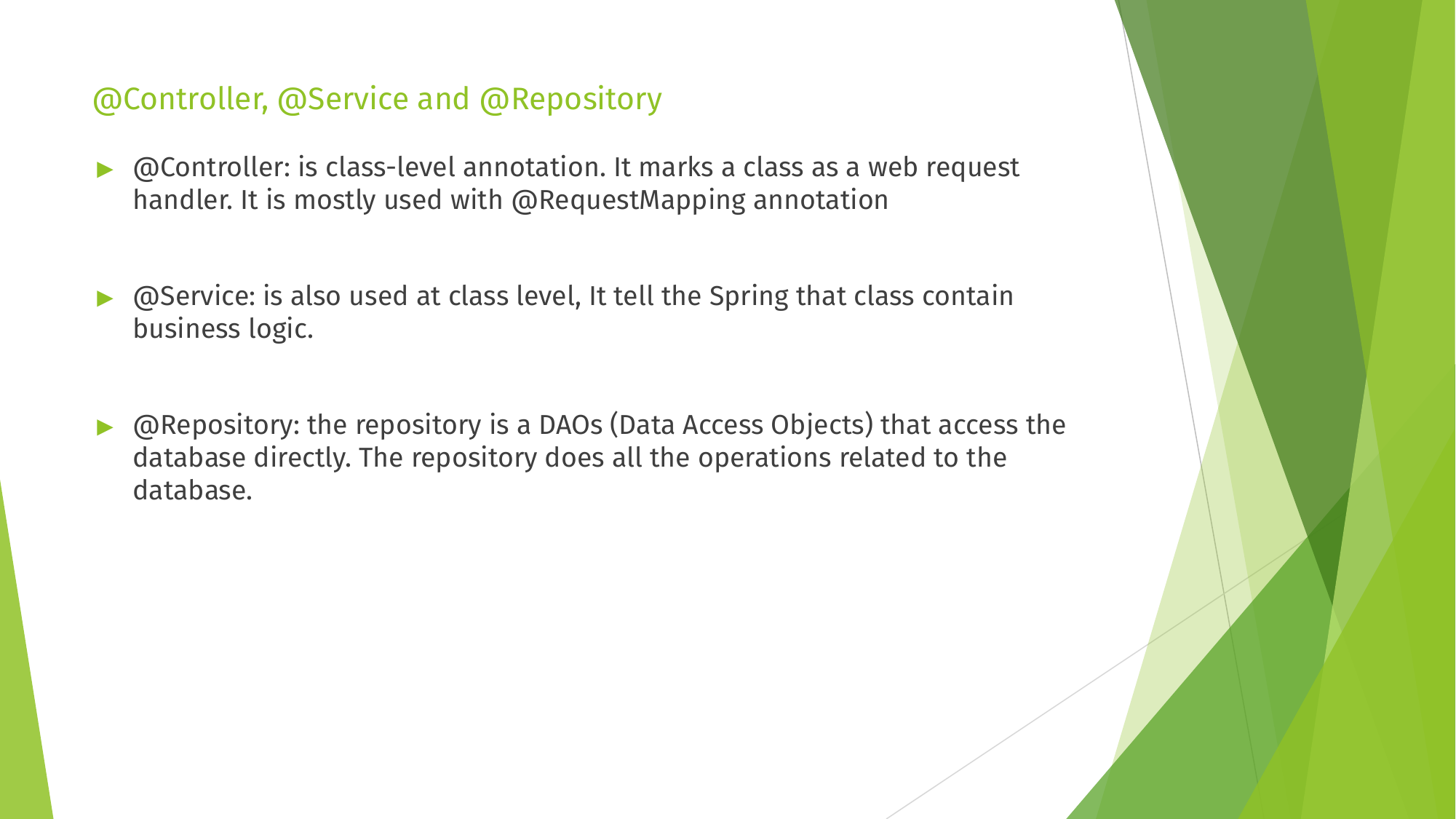

# @Controller, @Service and @Repository
@Controller: is class-level annotation. It marks a class as a web request handler. It is mostly used with @RequestMapping annotation

@Service: is also used at class level, It tell the Spring that class contain business logic.

@Repository: the repository is a DAOs (Data Access Objects) that access the database directly. The repository does all the operations related to the database.